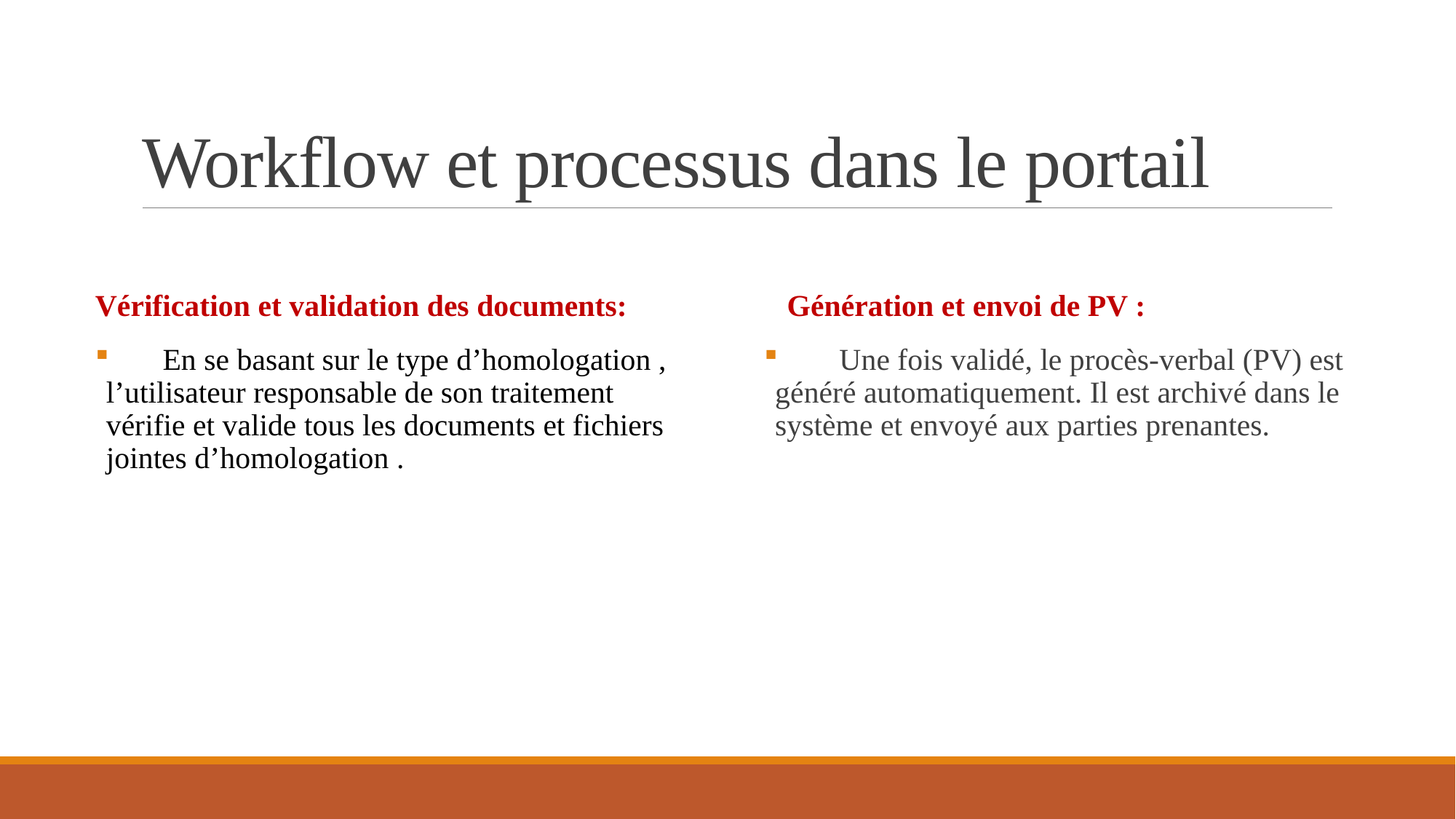

# Workflow et processus dans le portail
Vérification et validation des documents:
       En se basant sur le type d’homologation , l’utilisateur responsable de son traitement vérifie et valide tous les documents et fichiers jointes d’homologation .
   Génération et envoi de PV :
        Une fois validé, le procès-verbal (PV) est généré automatiquement. Il est archivé dans le système et envoyé aux parties prenantes.